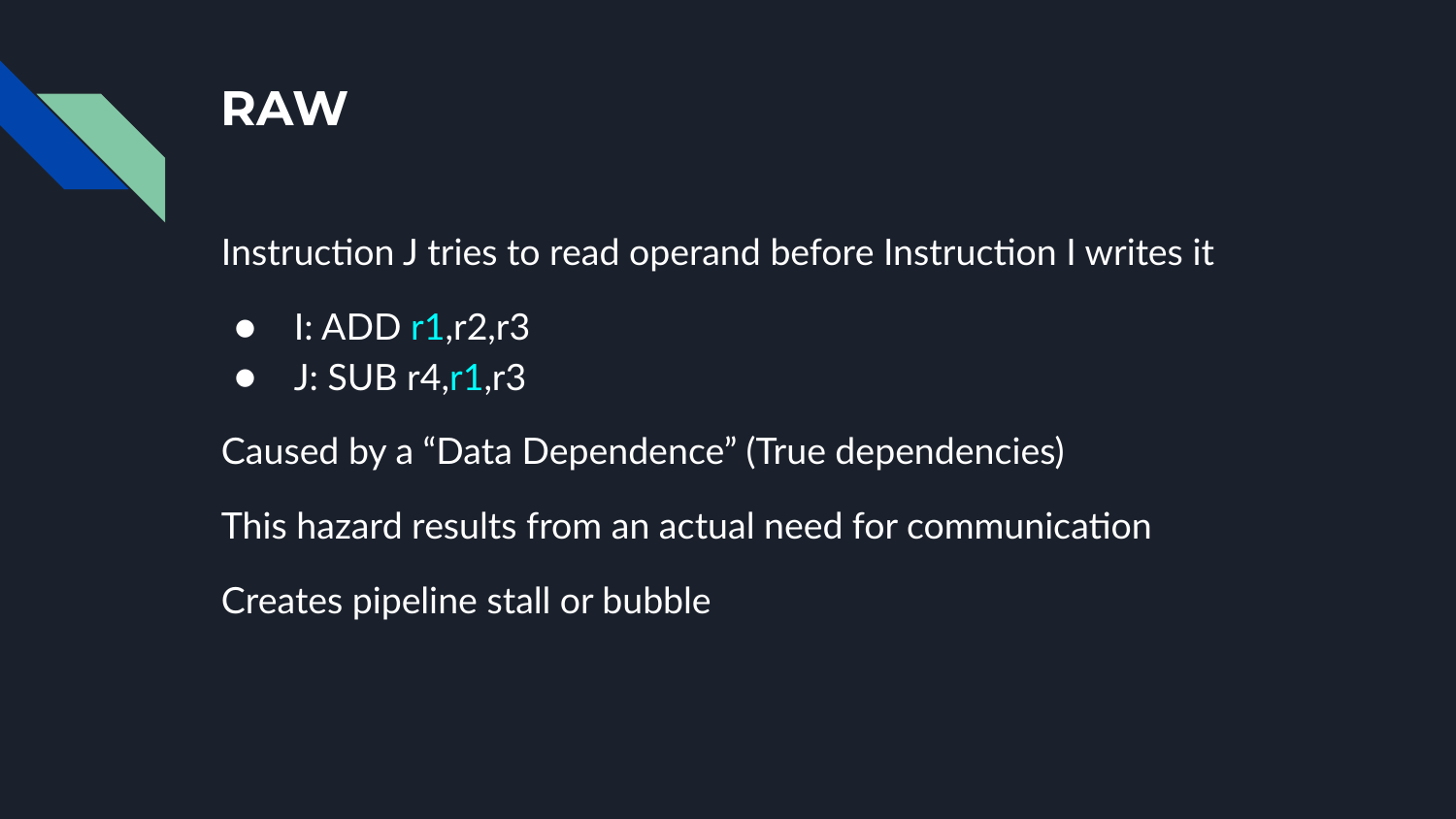

# RAW
Instruction J tries to read operand before Instruction I writes it
I: ADD r1,r2,r3
J: SUB r4,r1,r3
Caused by a “Data Dependence” (True dependencies)
This hazard results from an actual need for communication
Creates pipeline stall or bubble